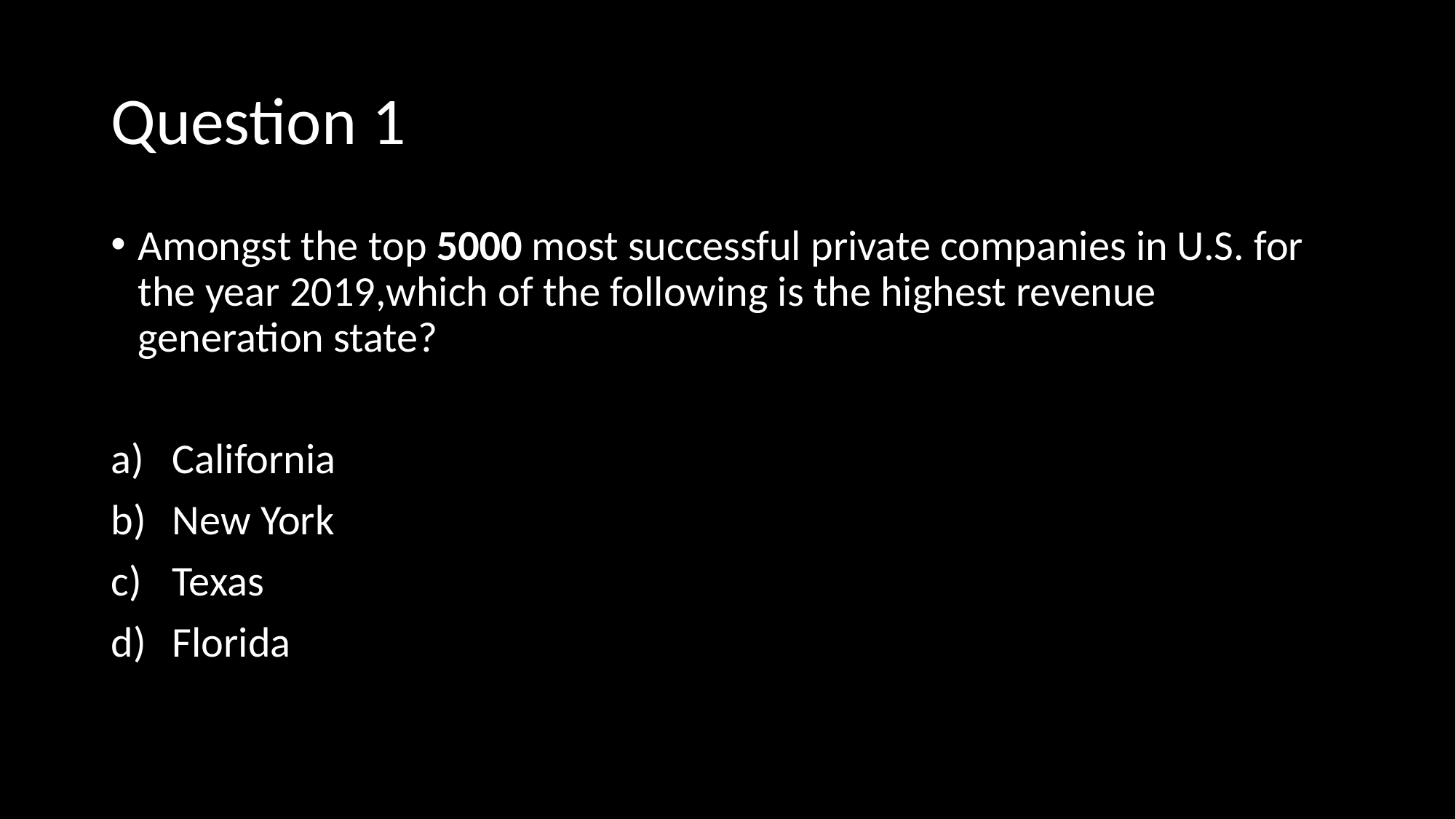

# Question 1
Amongst the top 5000 most successful private companies in U.S. for the year 2019,which of the following is the highest revenue generation state?

California
New York
Texas
Florida